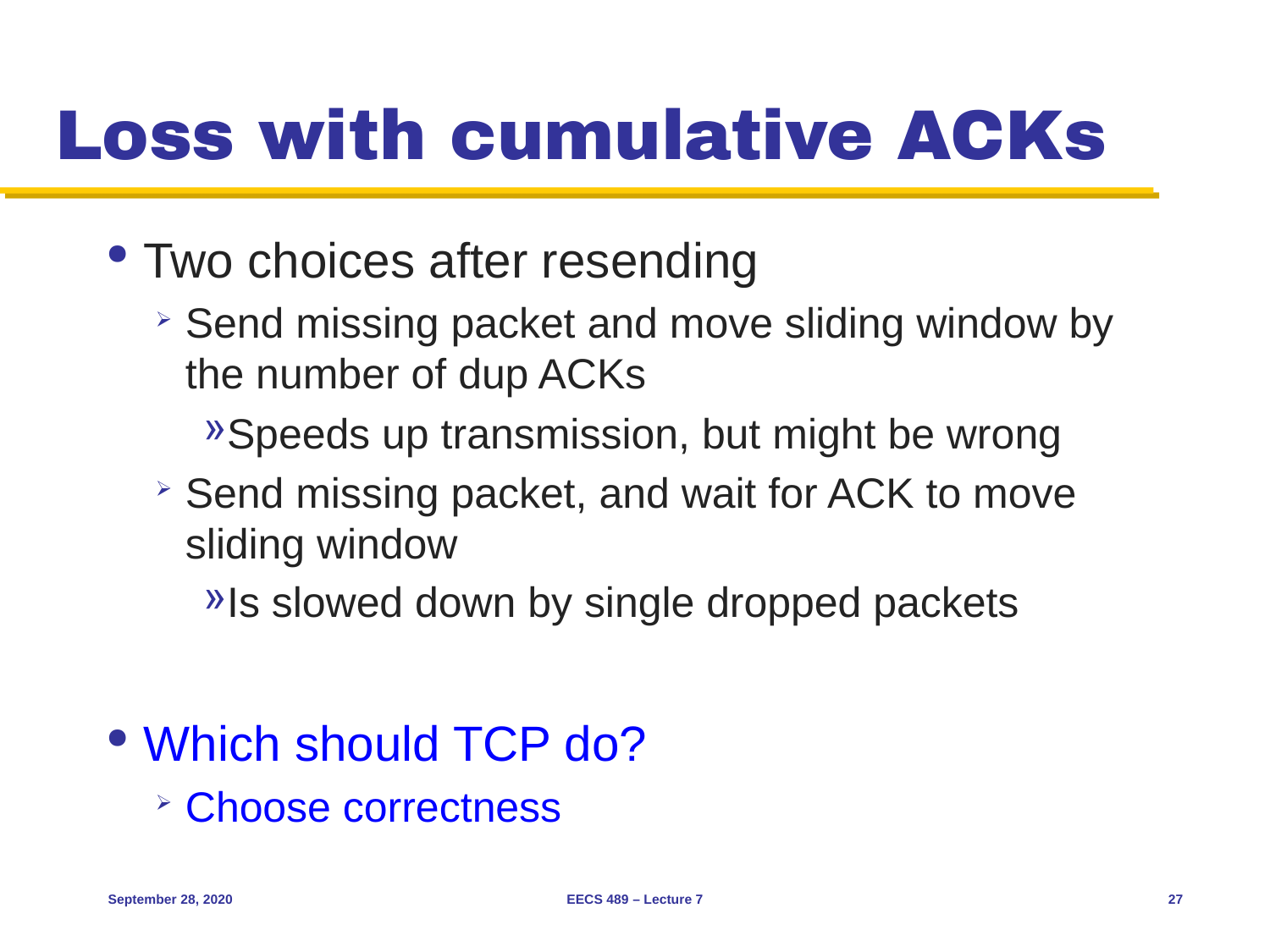

# Loss with cumulative ACKs
Two choices after resending
Send missing packet and move sliding window by the number of dup ACKs
Speeds up transmission, but might be wrong
Send missing packet, and wait for ACK to move sliding window
Is slowed down by single dropped packets

Which should TCP do?
Choose correctness

September 28, 2020
EECS 489 – Lecture 7
27